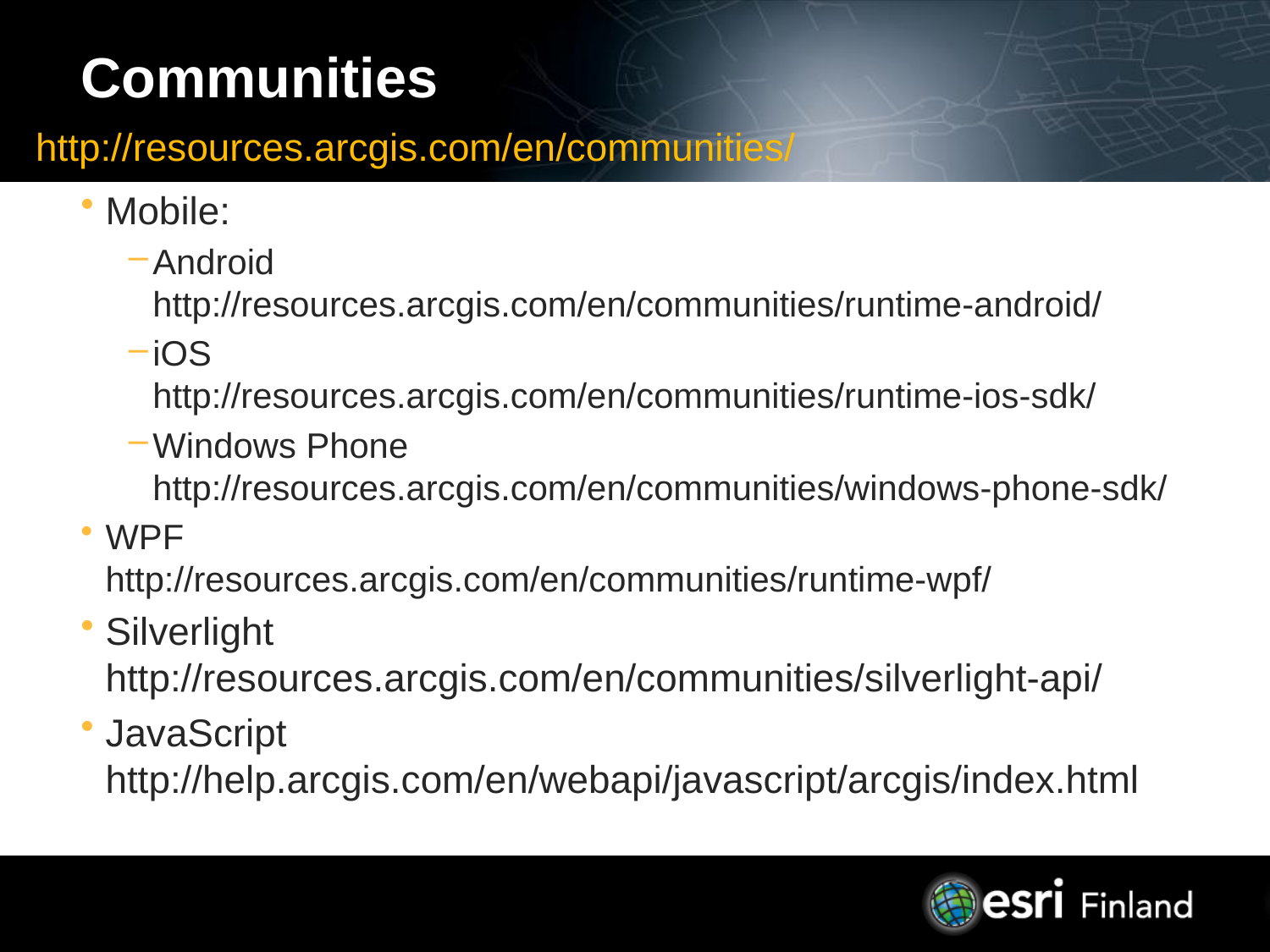

# Communities
http://resources.arcgis.com/en/communities/
Mobile:
Android
http://resources.arcgis.com/en/communities/runtime-android/
iOS
http://resources.arcgis.com/en/communities/runtime-ios-sdk/
Windows Phone
http://resources.arcgis.com/en/communities/windows-phone-sdk/
WPF
http://resources.arcgis.com/en/communities/runtime-wpf/
Silverlight
http://resources.arcgis.com/en/communities/silverlight-api/
JavaScript
http://help.arcgis.com/en/webapi/javascript/arcgis/index.html